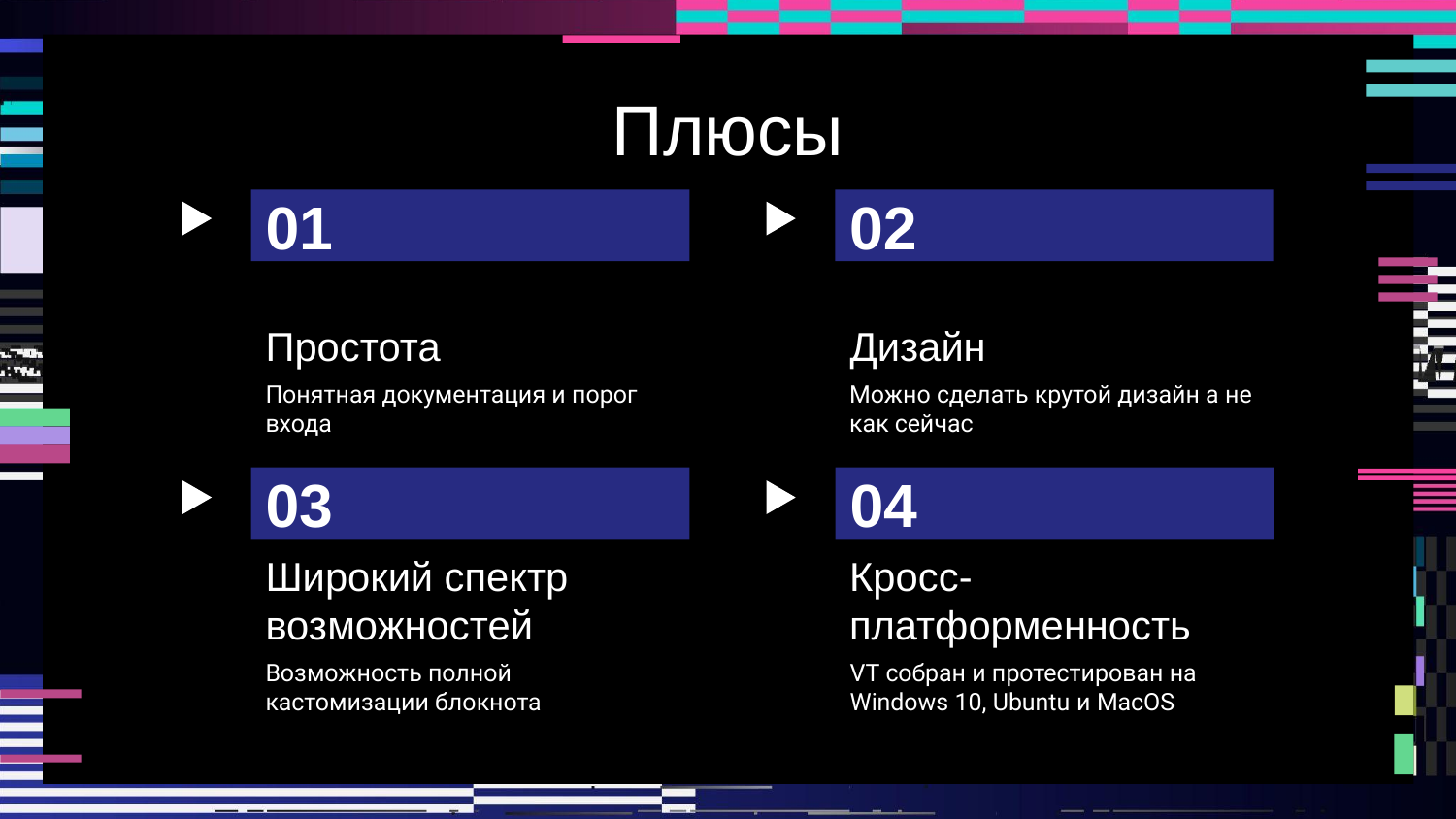

Плюсы
02
01

Простота
Дизайн
Понятная документация и порог входа
Можно сделать крутой дизайн а не как сейчас
# 03
04

Широкий спектр возможностей
Кросс-платформенность
Возможность полной кастомизации блокнота
VT собран и протестирован на Windows 10, Ubuntu и MacOS